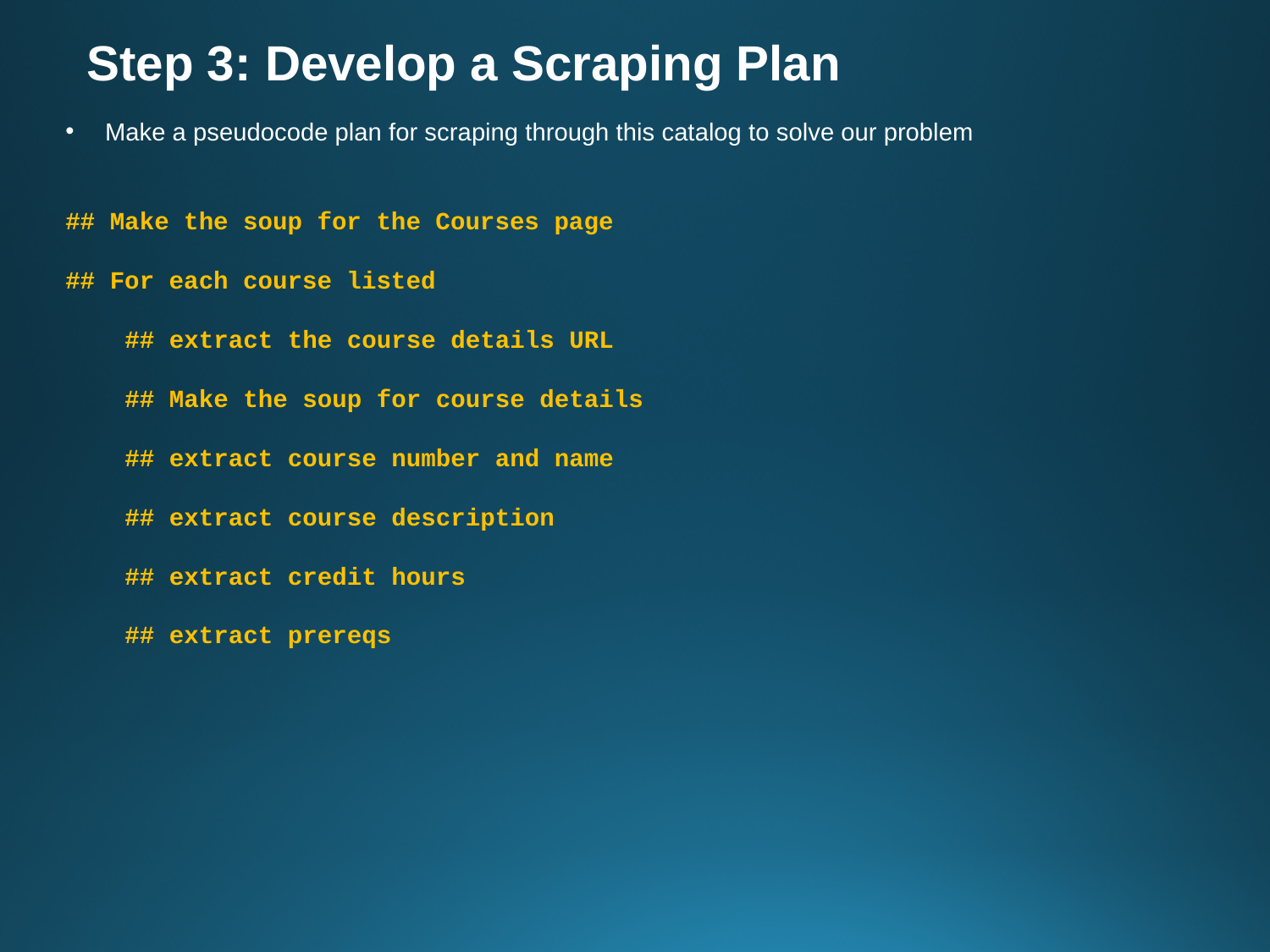

# Step 3: Develop a Scraping Plan
Make a pseudocode plan for scraping through this catalog to solve our problem

## Make the soup for the Courses page

## For each course listed

    ## extract the course details URL

    ## Make the soup for course details

    ## extract course number and name

    ## extract course description

    ## extract credit hours

    ## extract prereqs